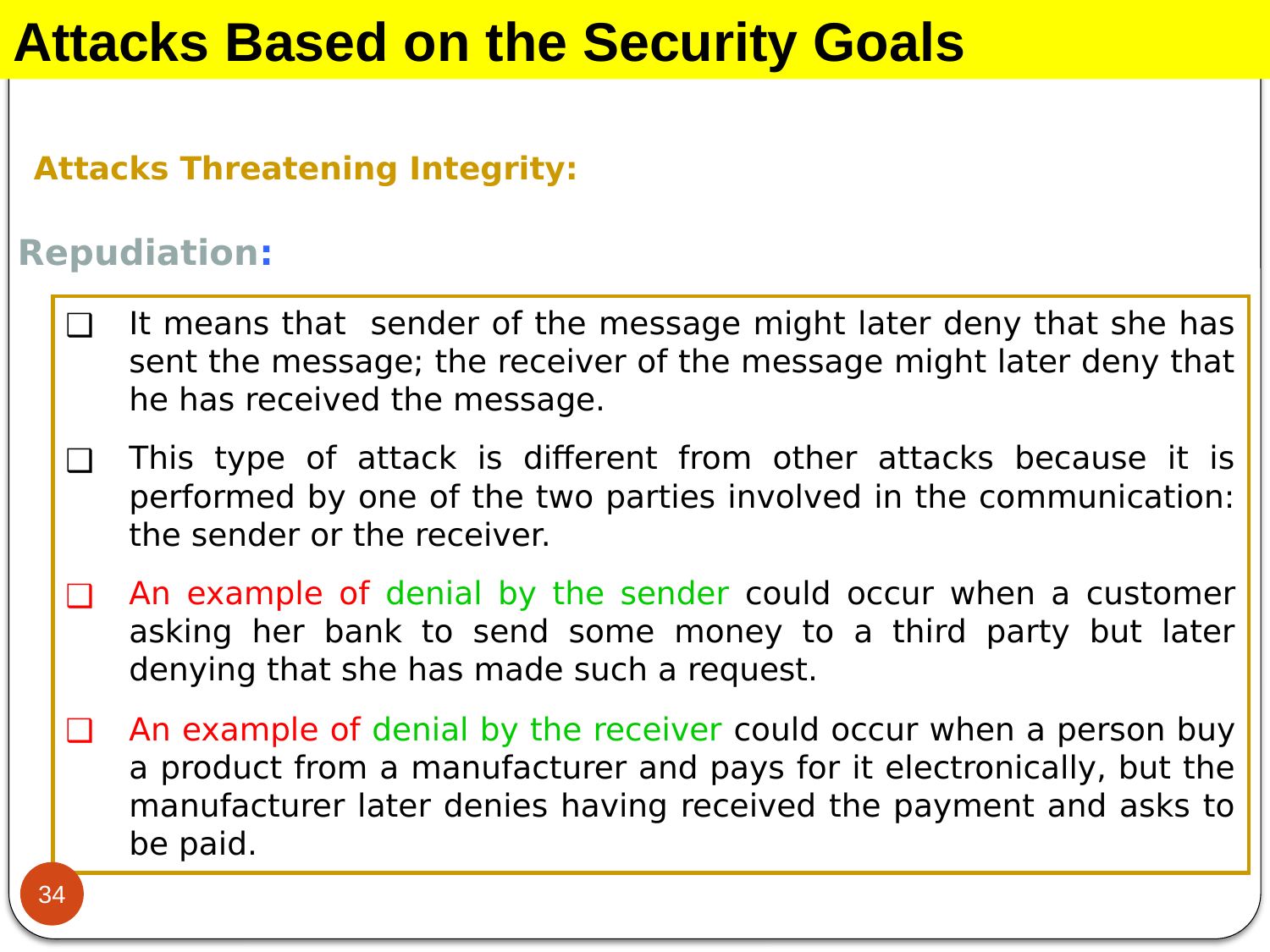

Attacks Based on the Security Goals
Attacks Threatening Integrity:
Repudiation:
It means that  sender of the message might later deny that she has sent the message; the receiver of the message might later deny that he has received the message.
This type of attack is different from other attacks because it is performed by one of the two parties involved in the communication: the sender or the receiver.
An example of denial by the sender could occur when a customer asking her bank to send some money to a third party but later denying that she has made such a request.
An example of denial by the receiver could occur when a person buy a product from a manufacturer and pays for it electronically, but the manufacturer later denies having received the payment and asks to be paid.
34